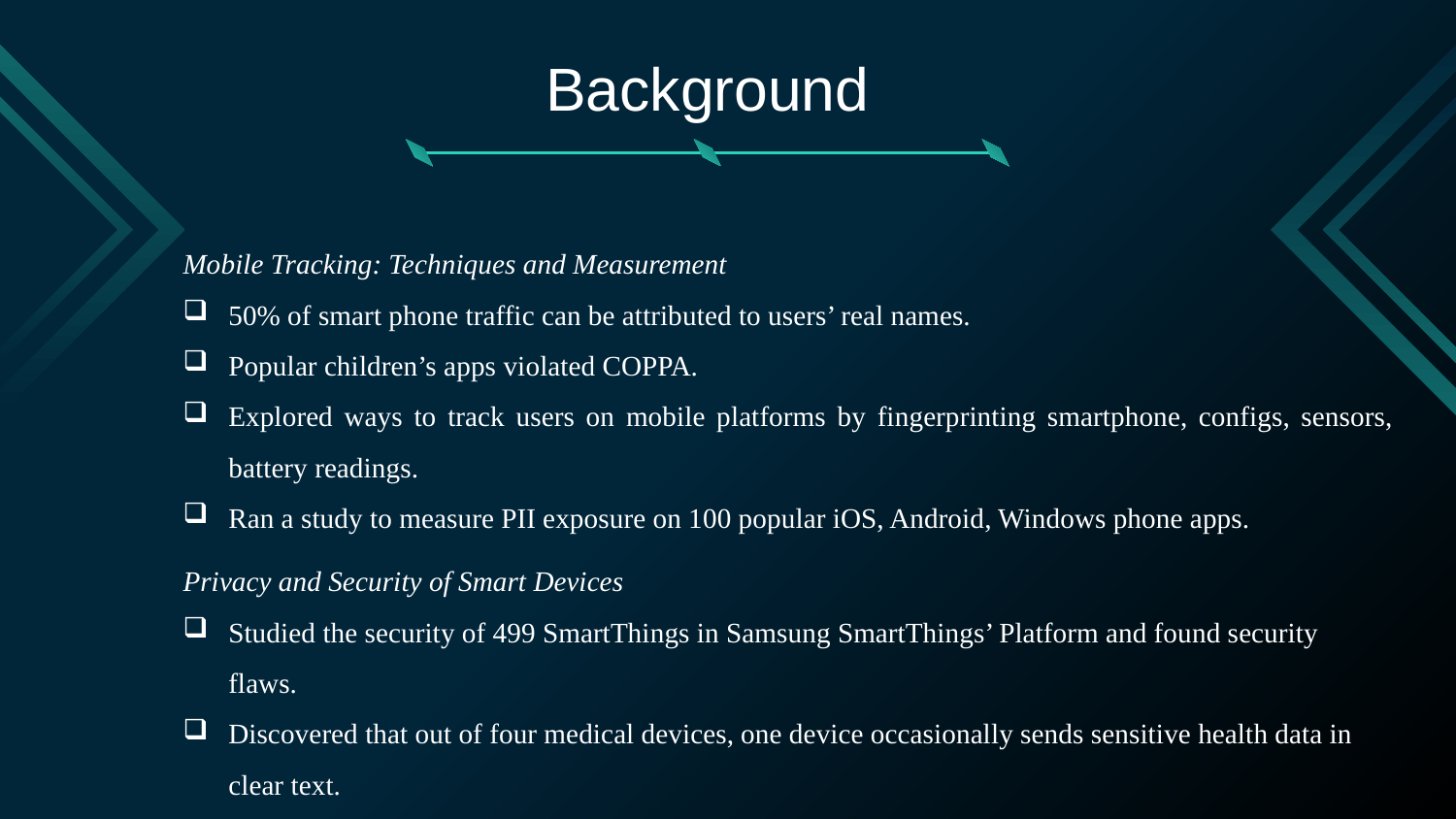

# Background

Mobile Tracking: Techniques and Measurement
50% of smart phone traffic can be attributed to users’ real names.
Popular children’s apps violated COPPA.
Explored ways to track users on mobile platforms by fingerprinting smartphone, configs, sensors, battery readings.
Ran a study to measure PII exposure on 100 popular iOS, Android, Windows phone apps.
Privacy and Security of Smart Devices
Studied the security of 499 SmartThings in Samsung SmartThings’ Platform and found security flaws.
Discovered that out of four medical devices, one device occasionally sends sensitive health data in clear text.